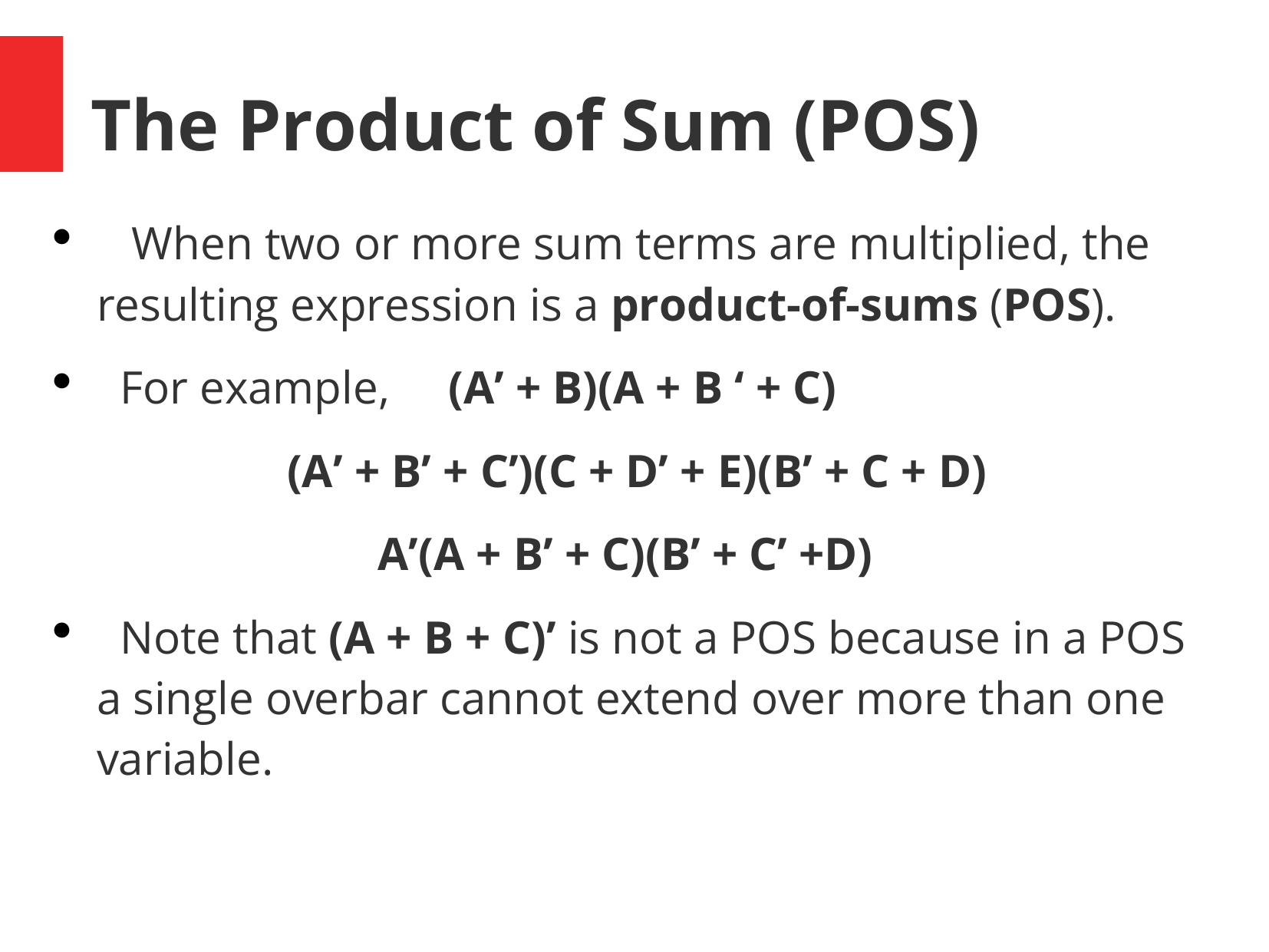

# The Product of Sum (POS)
   When two or more sum terms are multiplied, the resulting expression is a product-of-sums (POS).
  For example,     (A’ + B)(A + B ‘ + C)
  (A’ + B’ + C’)(C + D’ + E)(B’ + C + D)
A’(A + B’ + C)(B’ + C’ +D)
  Note that (A + B + C)’ is not a POS because in a POS a single overbar cannot extend over more than one variable.